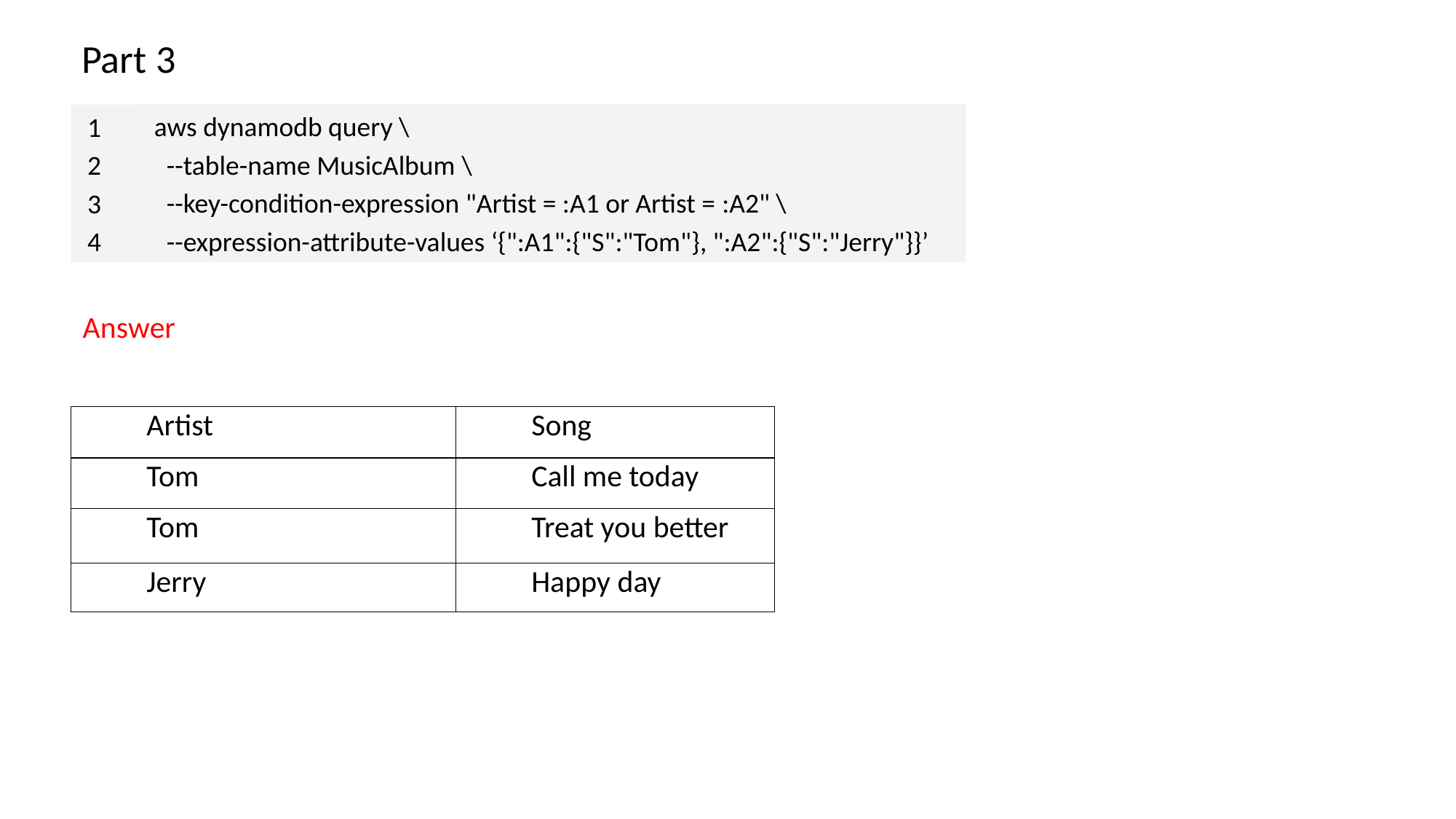

Part 3
aws dynamodb query \
  --table-name MusicAlbum \
  --key-condition-expression "Artist = :A1 or Artist = :A2" \
  --expression-attribute-values ‘{":A1":{"S":"Tom"}, ":A2":{"S":"Jerry"}}’
1
2
3
4
Answer
| Artist | Song |
| --- | --- |
| Tom | Call me today |
| Tom | Treat you better |
| Jerry | Happy day |